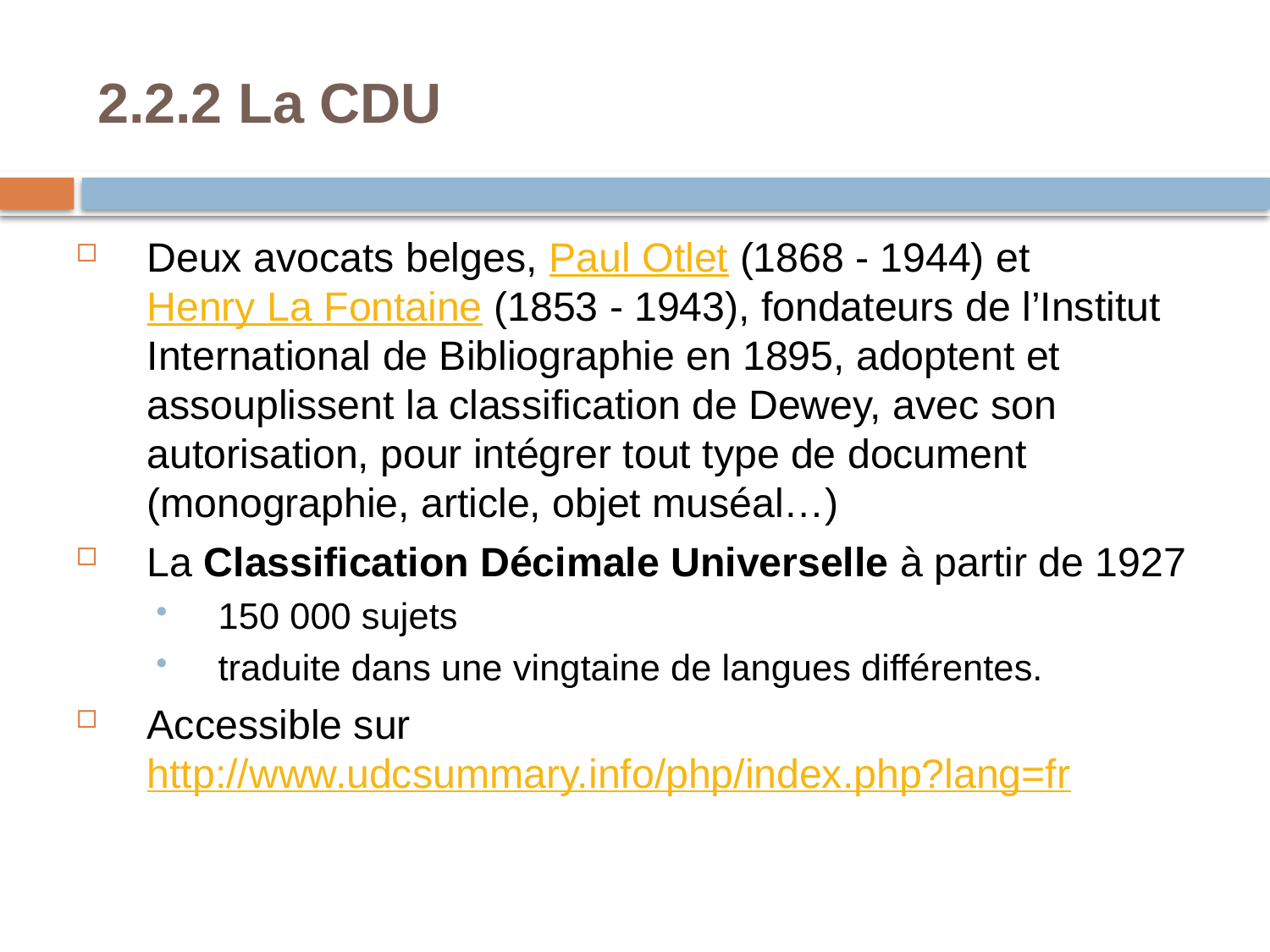

2.2.2 La CDU

Deux avocats belges, Paul Otlet (1868 - 1944) et Henry La Fontaine (1853 - 1943), fondateurs de l’Institut International de Bibliographie en 1895, adoptent et assouplissent la classification de Dewey, avec son autorisation, pour intégrer tout type de document (monographie, article, objet muséal…)
La Classification Décimale Universelle à partir de 1927
150 000 sujets
traduite dans une vingtaine de langues différentes.
Accessible sur http://www.udcsummary.info/php/index.php?lang=fr